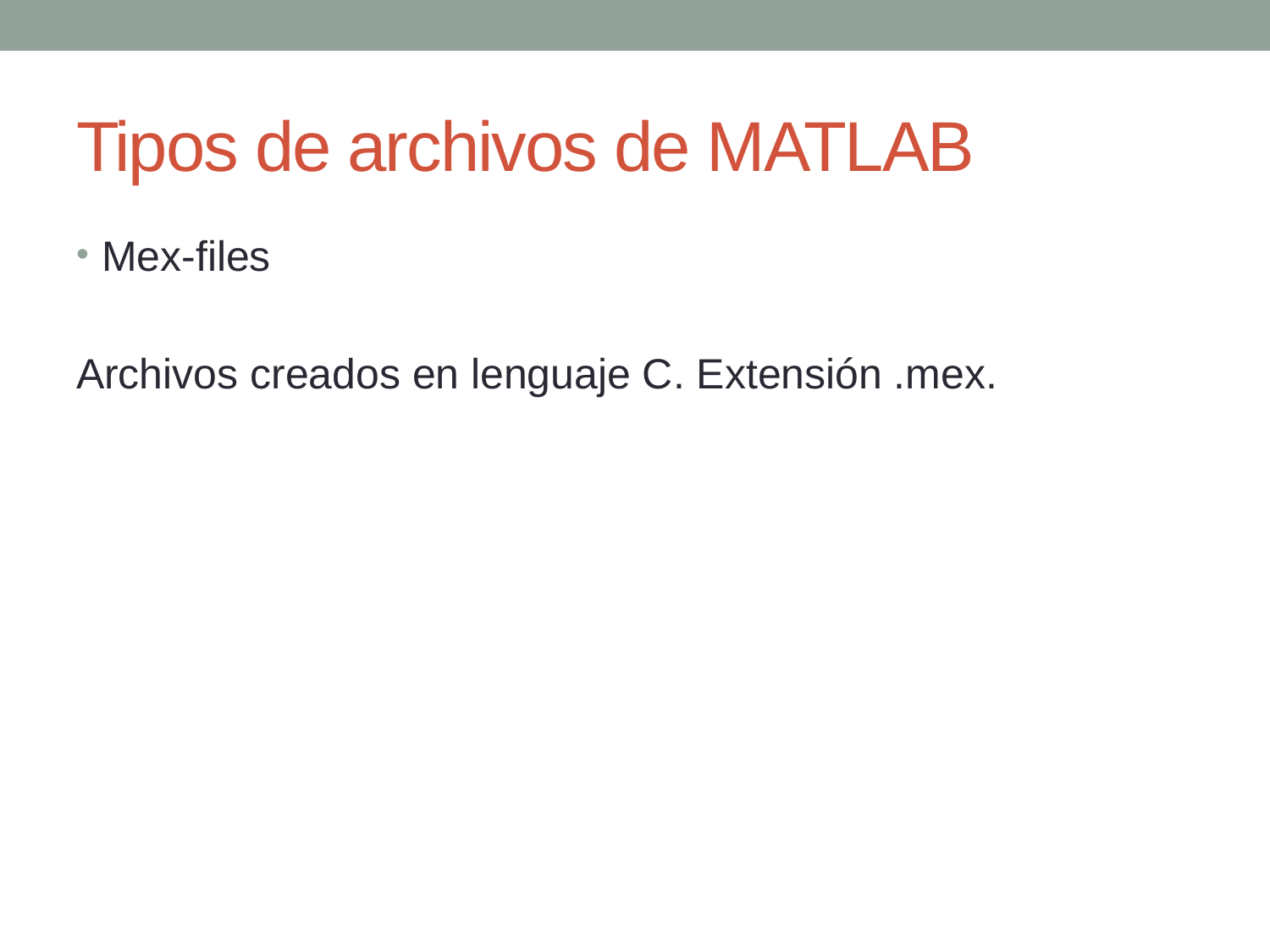

# Tipos de archivos de MATLAB
Mex-files

Archivos creados en lenguaje C. Extensión .mex.